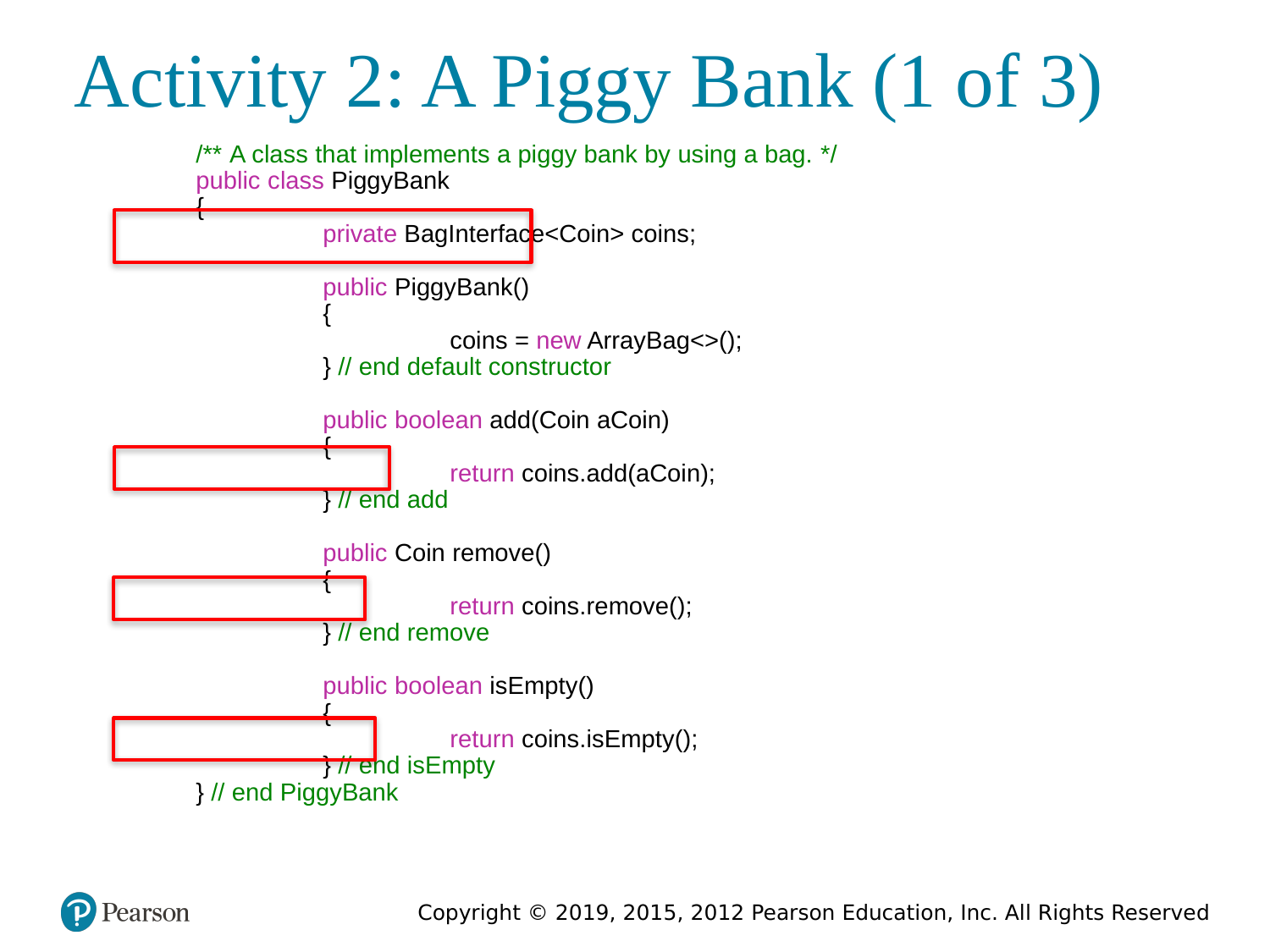

# Activity 2: A Piggy Bank (1 of 3)
/** A class that implements a piggy bank by using a bag. */
public class PiggyBank
{
	private BagInterface<Coin> coins;

	public PiggyBank()
	{
		coins = new ArrayBag<>();
	} // end default constructor

	public boolean add(Coin aCoin)
	{
		return coins.add(aCoin);
	} // end add

	public Coin remove()
	{
		return coins.remove();
	} // end remove

	public boolean isEmpty()
	{
		return coins.isEmpty();
	} // end isEmpty
} // end PiggyBank